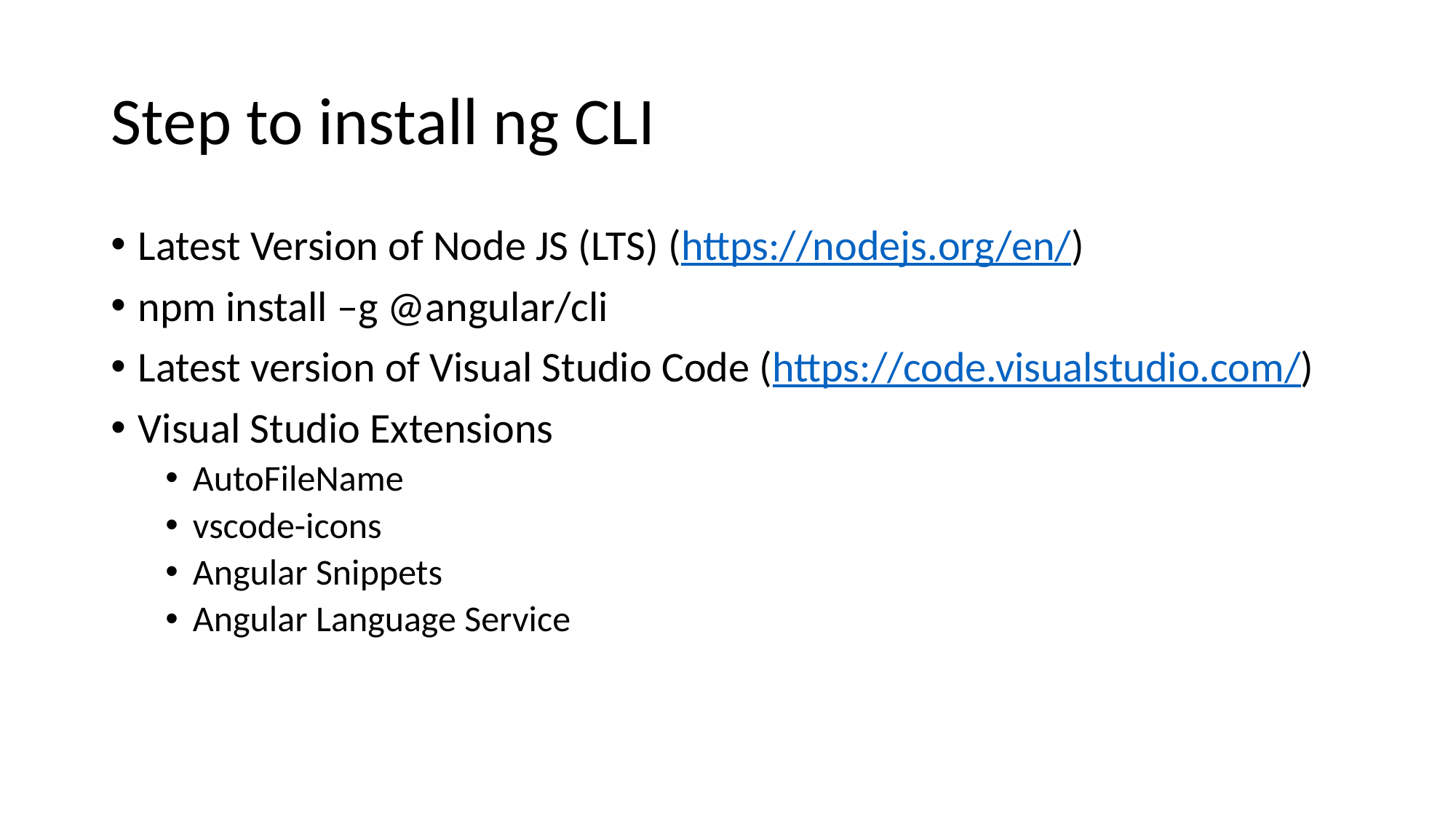

# Step to install ng CLI
Latest Version of Node JS (LTS) (https://nodejs.org/en/)
npm install –g @angular/cli
Latest version of Visual Studio Code (https://code.visualstudio.com/)
Visual Studio Extensions
AutoFileName
vscode-icons
Angular Snippets
Angular Language Service